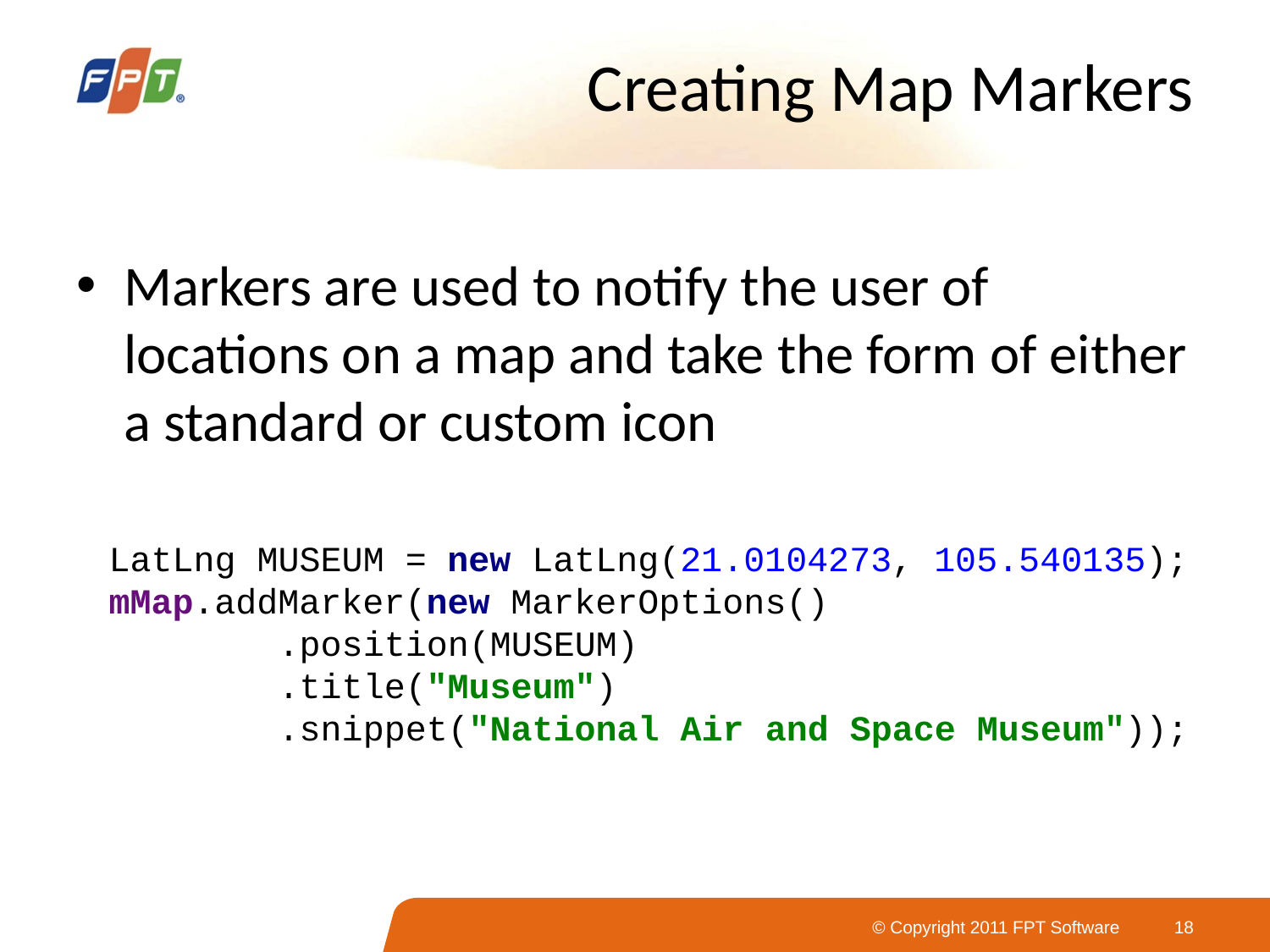

# Creating Map Markers
Markers are used to notify the user of locations on a map and take the form of either a standard or custom icon
LatLng MUSEUM = new LatLng(21.0104273, 105.540135);
mMap.addMarker(new MarkerOptions()
        .position(MUSEUM)
        .title("Museum")
        .snippet("National Air and Space Museum"));